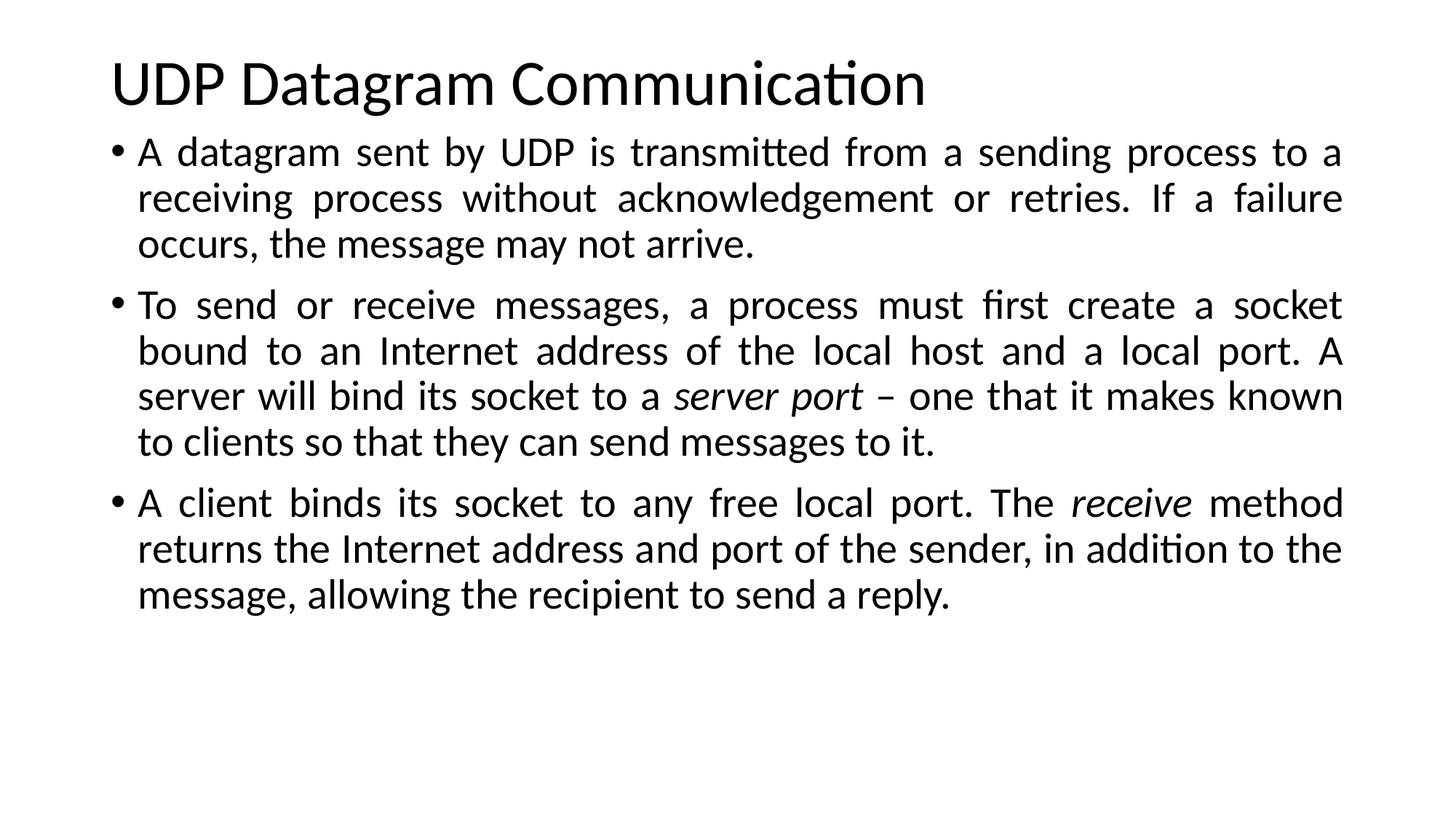

# UDP Datagram Communication
A datagram sent by UDP is transmitted from a sending process to a receiving process without acknowledgement or retries. If a failure occurs, the message may not arrive.
To send or receive messages, a process must first create a socket bound to an Internet address of the local host and a local port. A server will bind its socket to a server port – one that it makes known to clients so that they can send messages to it.
A client binds its socket to any free local port. The receive method returns the Internet address and port of the sender, in addition to the message, allowing the recipient to send a reply.